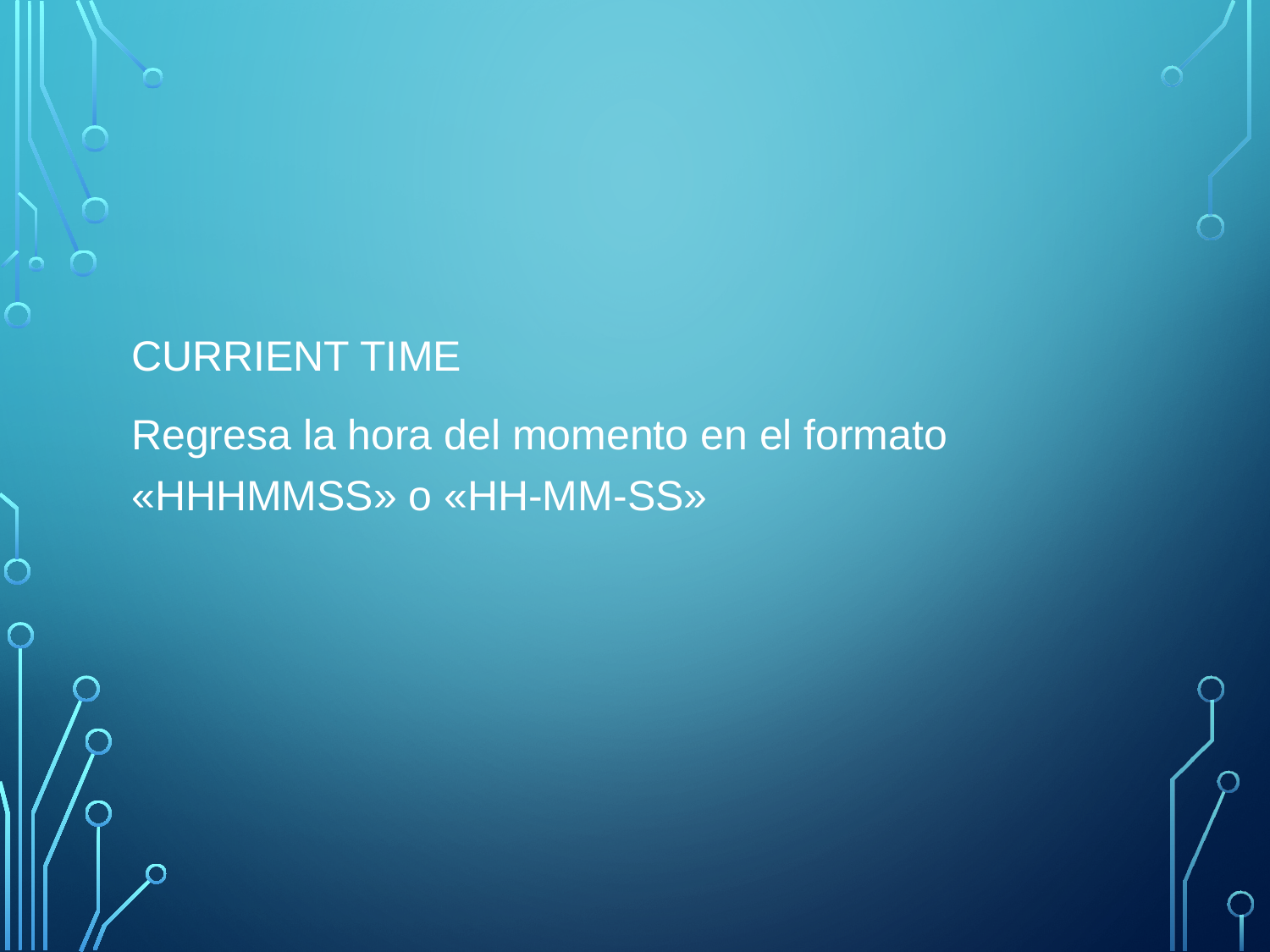

#
CURRIENT TIME
Regresa la hora del momento en el formato «HHHMMSS» o «HH-MM-SS»